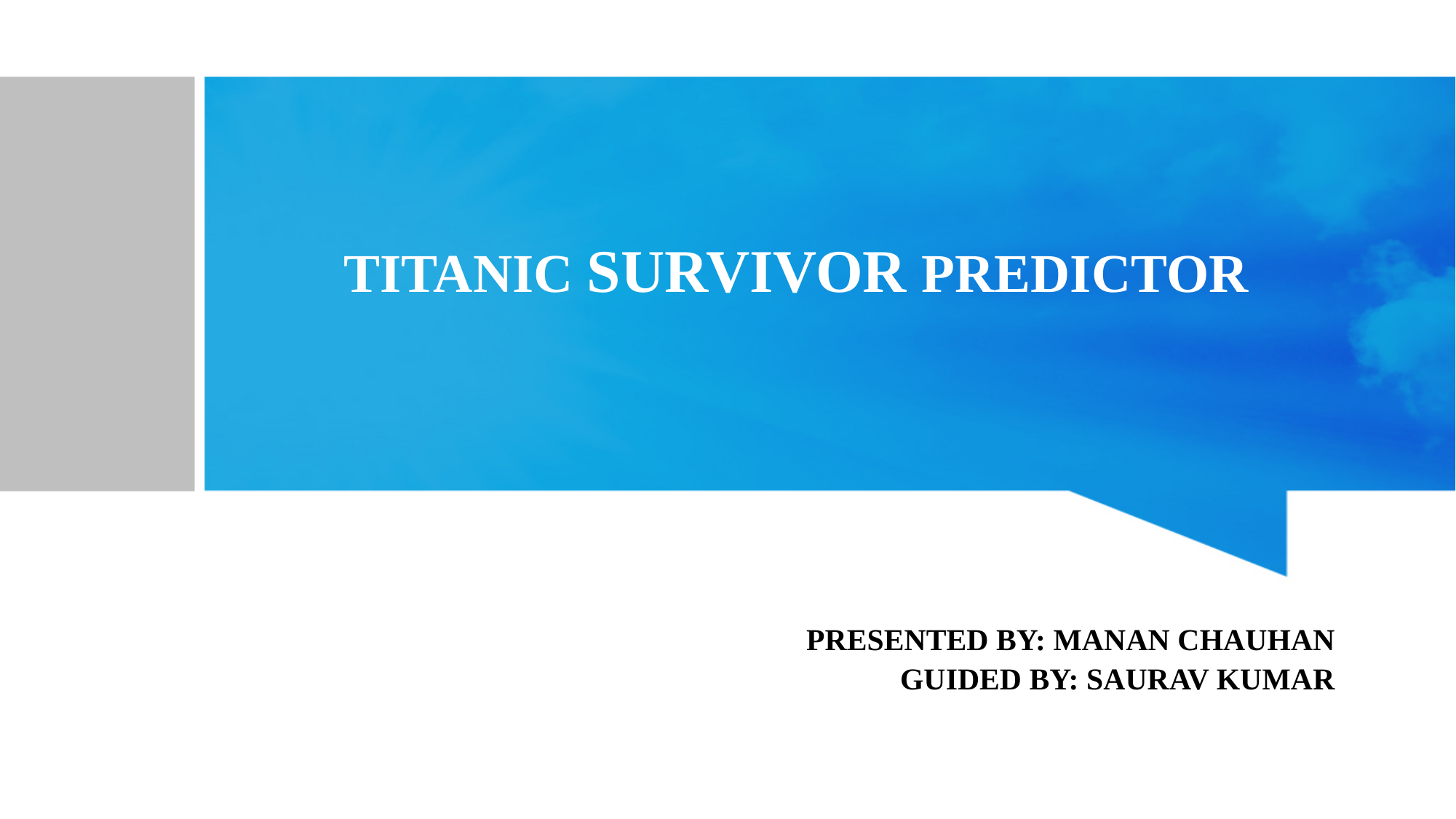

# TITANIC SURVIVOR PREDICTOR
PRESENTED BY: MANAN CHAUHAN
GUIDED BY: SAURAV KUMAR